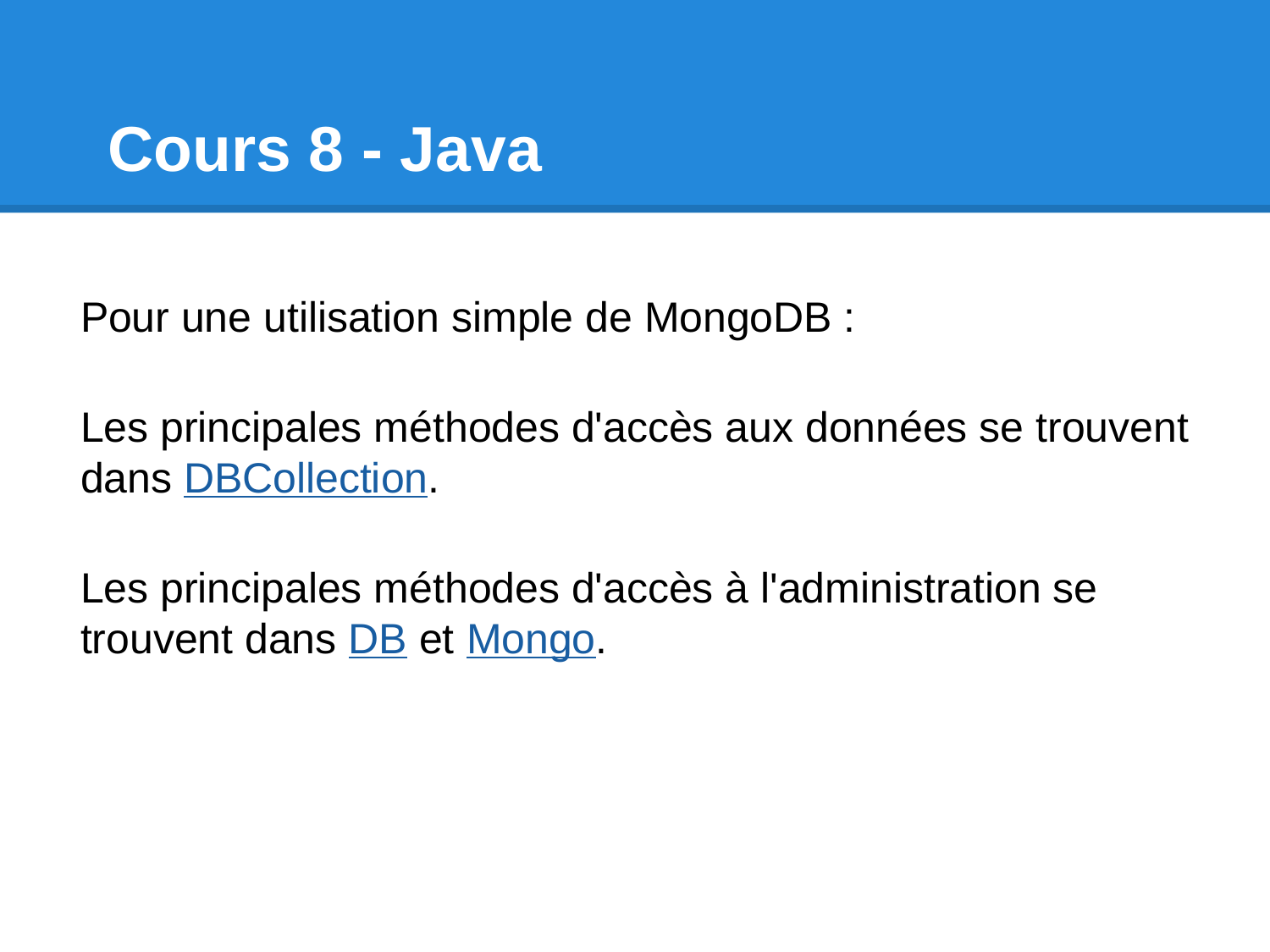

# Cours 8 - Java
Pour une utilisation simple de MongoDB :

Les principales méthodes d'accès aux données se trouvent dans DBCollection.

Les principales méthodes d'accès à l'administration se trouvent dans DB et Mongo.